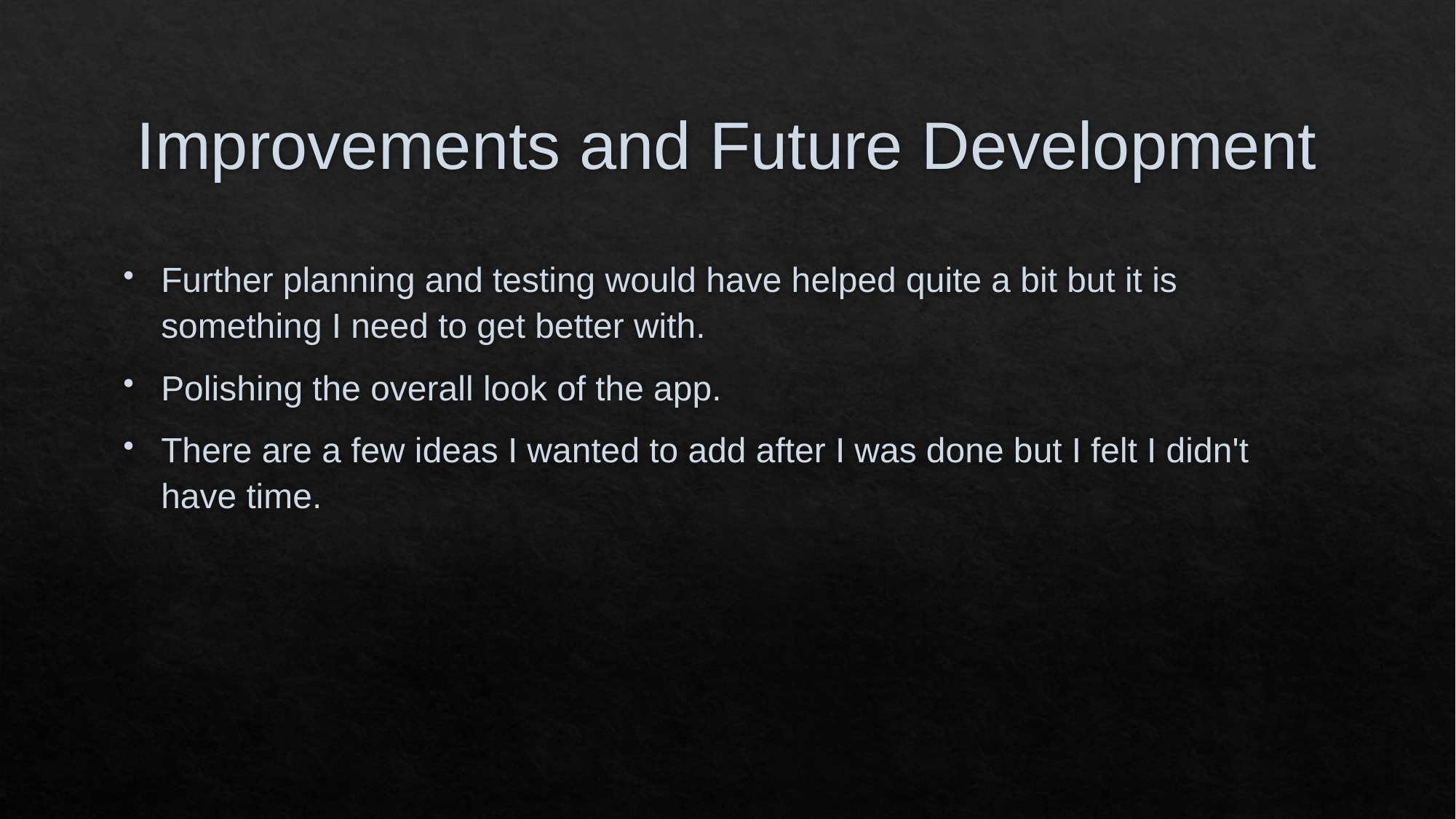

# Improvements and Future Development
Further planning and testing would have helped quite a bit but it is something I need to get better with.
Polishing the overall look of the app.
There are a few ideas I wanted to add after I was done but I felt I didn't have time.